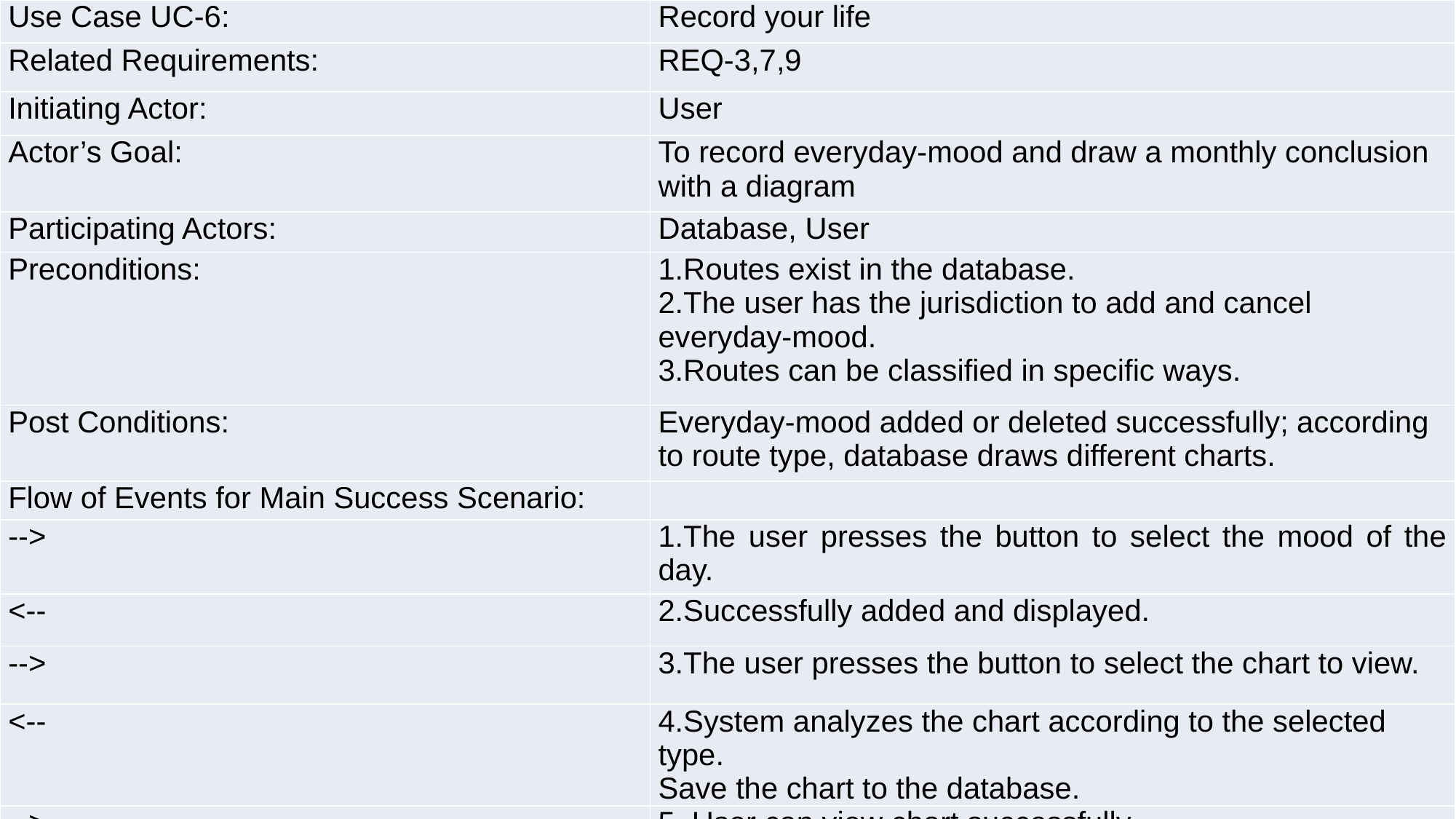

| Use Case UC-6: | Record your life |
| --- | --- |
| Related Requirements: | REQ-3,7,9 |
| Initiating Actor: | User |
| Actor’s Goal: | To record everyday-mood and draw a monthly conclusion with a diagram |
| Participating Actors: | Database, User |
| Preconditions: | 1.Routes exist in the database. 2.The user has the jurisdiction to add and cancel everyday-mood. 3.Routes can be classified in specific ways. |
| Post Conditions: | Everyday-mood added or deleted successfully; according to route type, database draws different charts. |
| Flow of Events for Main Success Scenario: |  |
| --> | 1.The user presses the button to select the mood of the day. |
| <-- | 2.Successfully added and displayed. |
| --> | 3.The user presses the button to select the chart to view. |
| <-- | 4.System analyzes the chart according to the selected type. Save the chart to the database. |
| --> | 5. User can view chart successfully. |